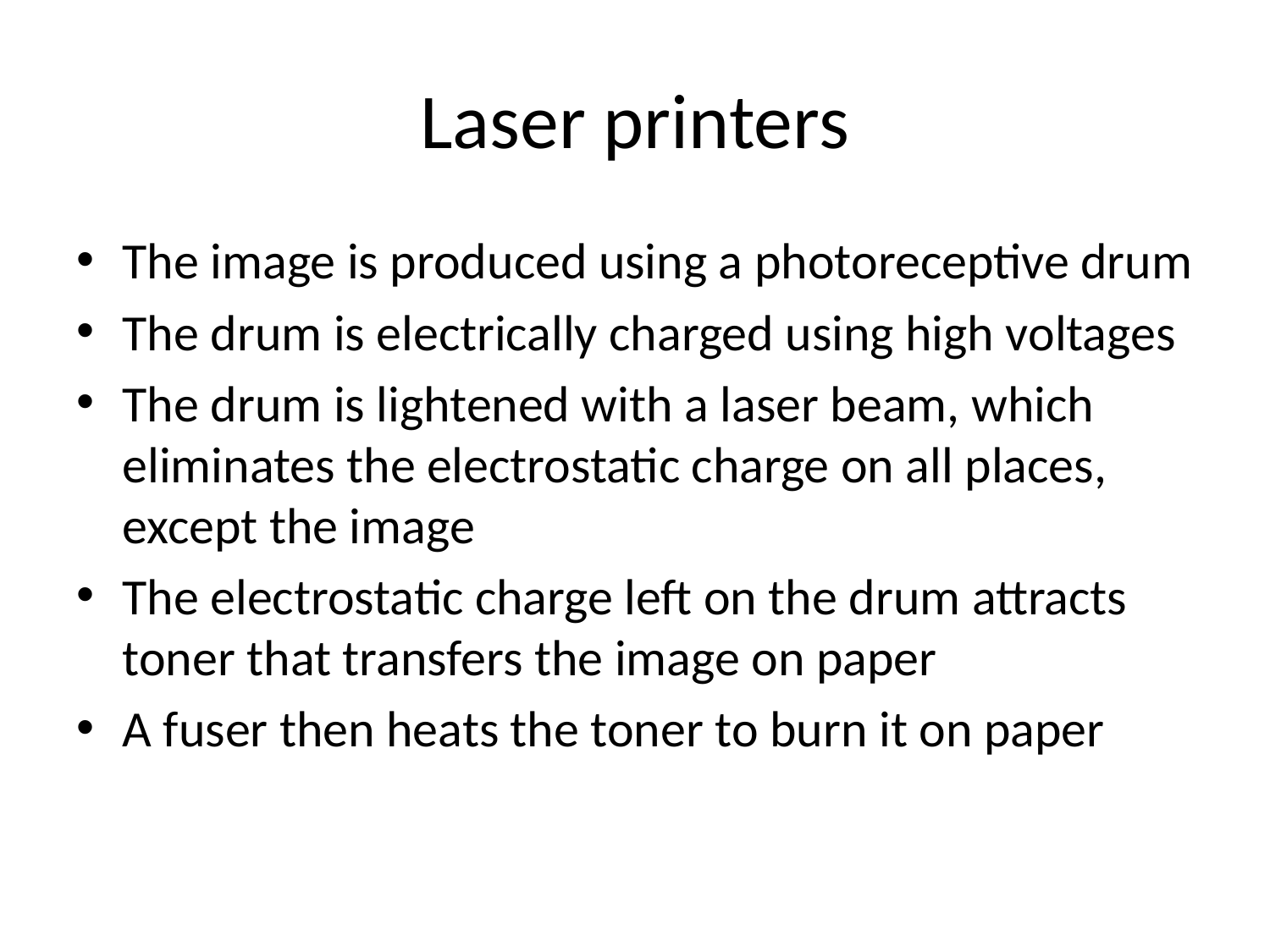

# Laser printers
The image is produced using a photoreceptive drum
The drum is electrically charged using high voltages
The drum is lightened with a laser beam, which eliminates the electrostatic charge on all places, except the image
The electrostatic charge left on the drum attracts toner that transfers the image on paper
A fuser then heats the toner to burn it on paper